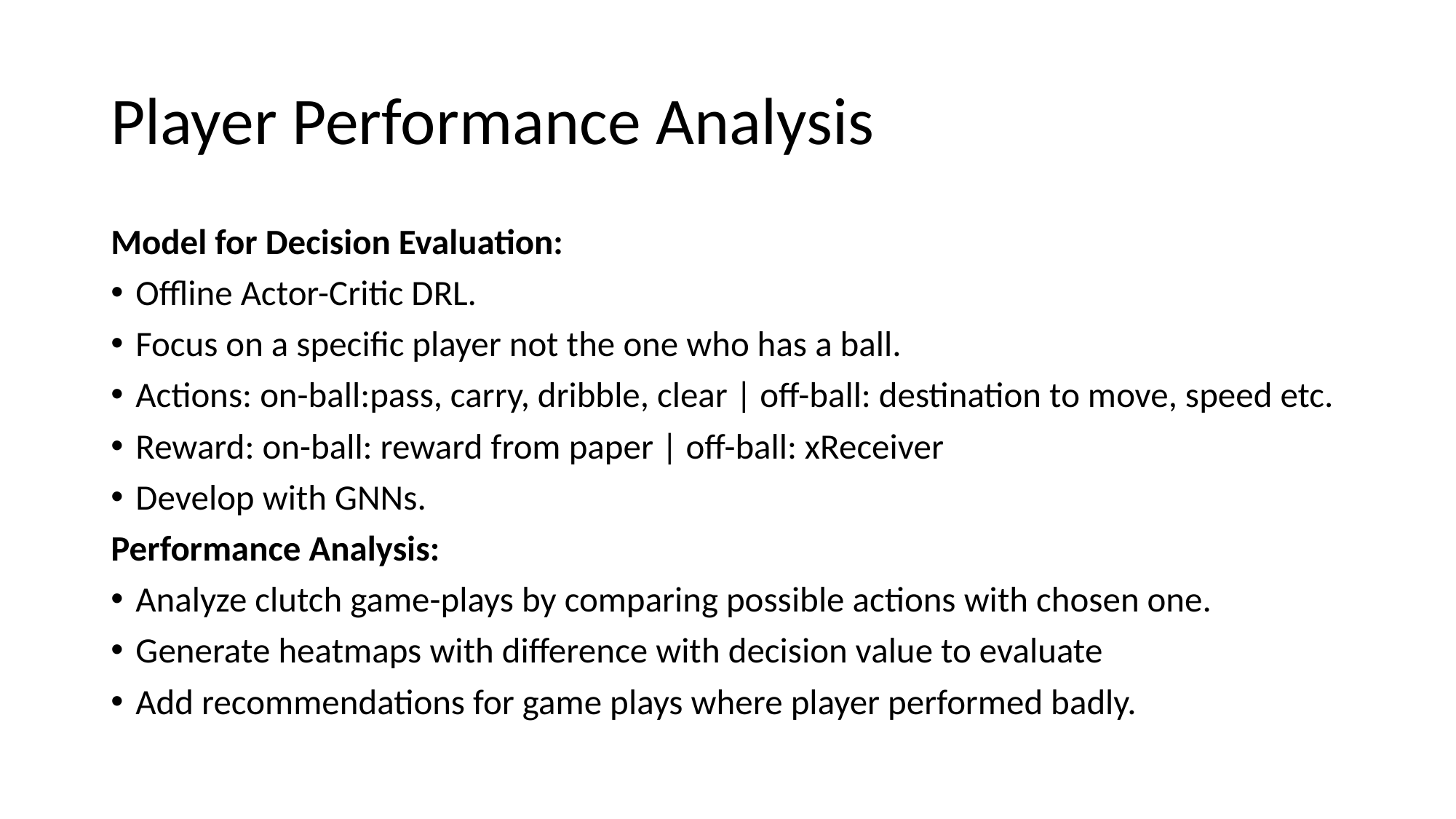

# Player Performance Analysis
Model for Decision Evaluation:
Offline Actor-Critic DRL.
Focus on a specific player not the one who has a ball.
Actions: on-ball:pass, carry, dribble, clear | off-ball: destination to move, speed etc.
Reward: on-ball: reward from paper | off-ball: xReceiver
Develop with GNNs.
Performance Analysis:
Analyze clutch game-plays by comparing possible actions with chosen one.
Generate heatmaps with difference with decision value to evaluate
Add recommendations for game plays where player performed badly.